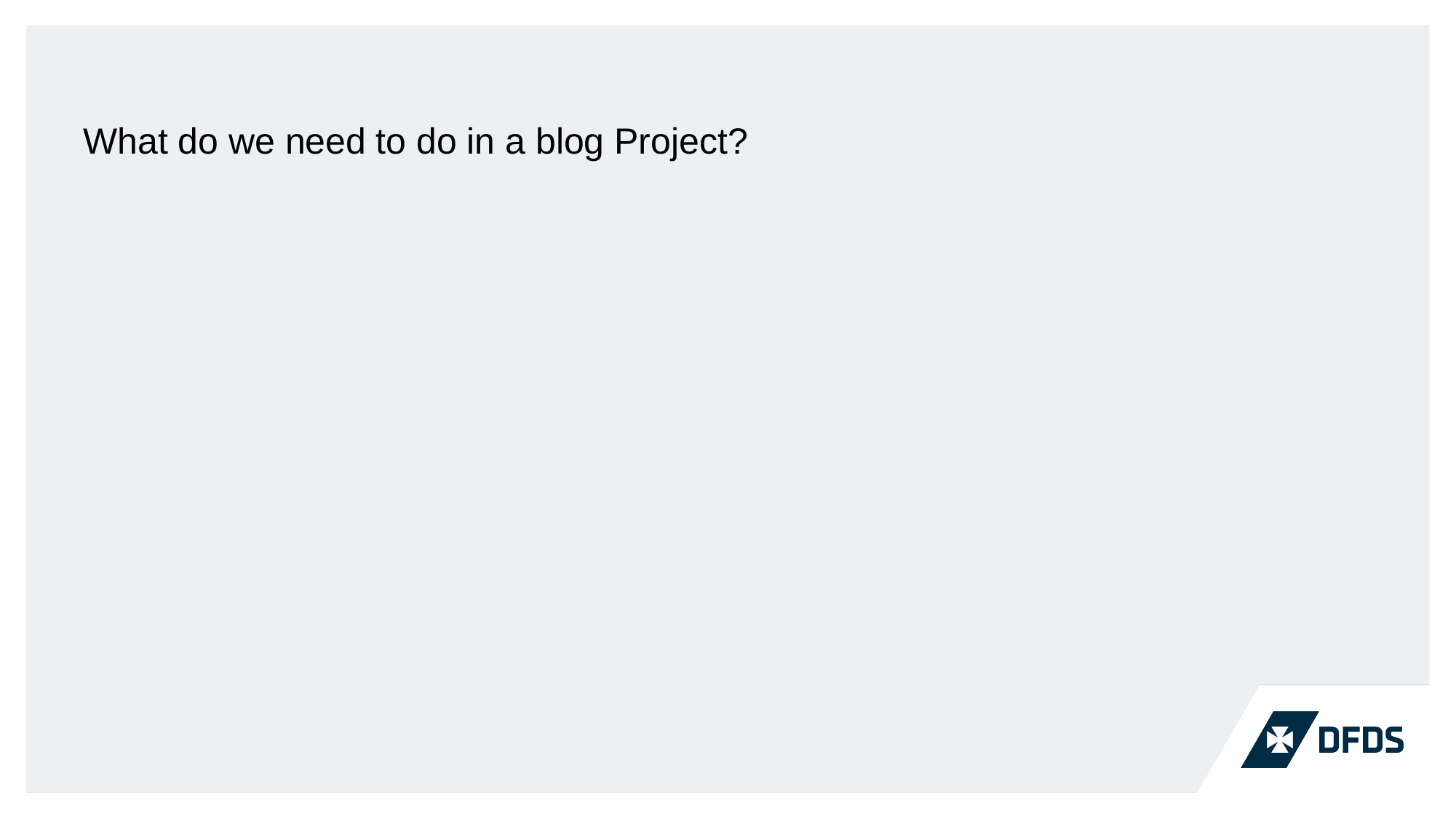

What do we need to do in a blog Project?